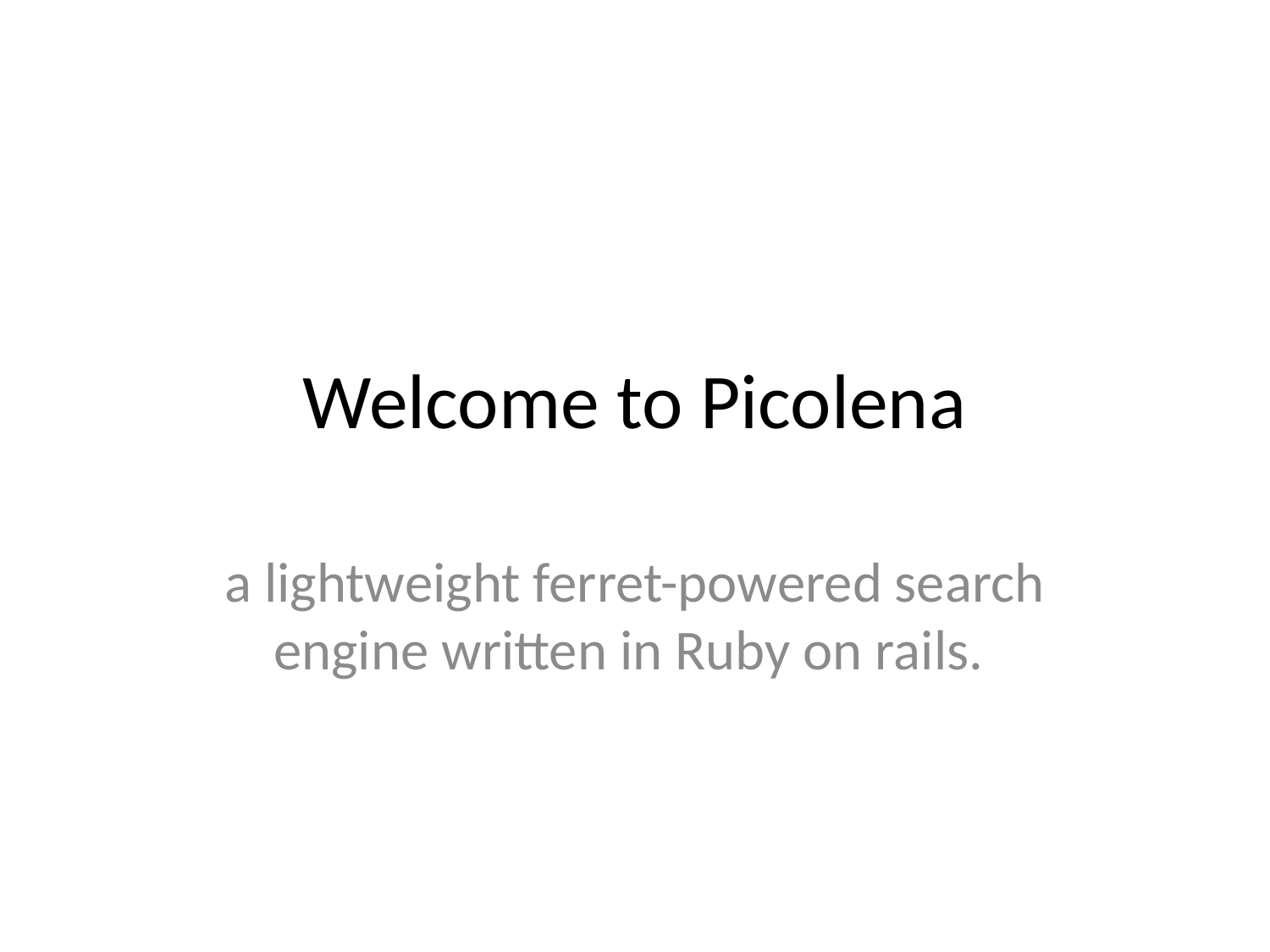

# Welcome to Picolena
a lightweight ferret-powered search engine written in Ruby on rails.